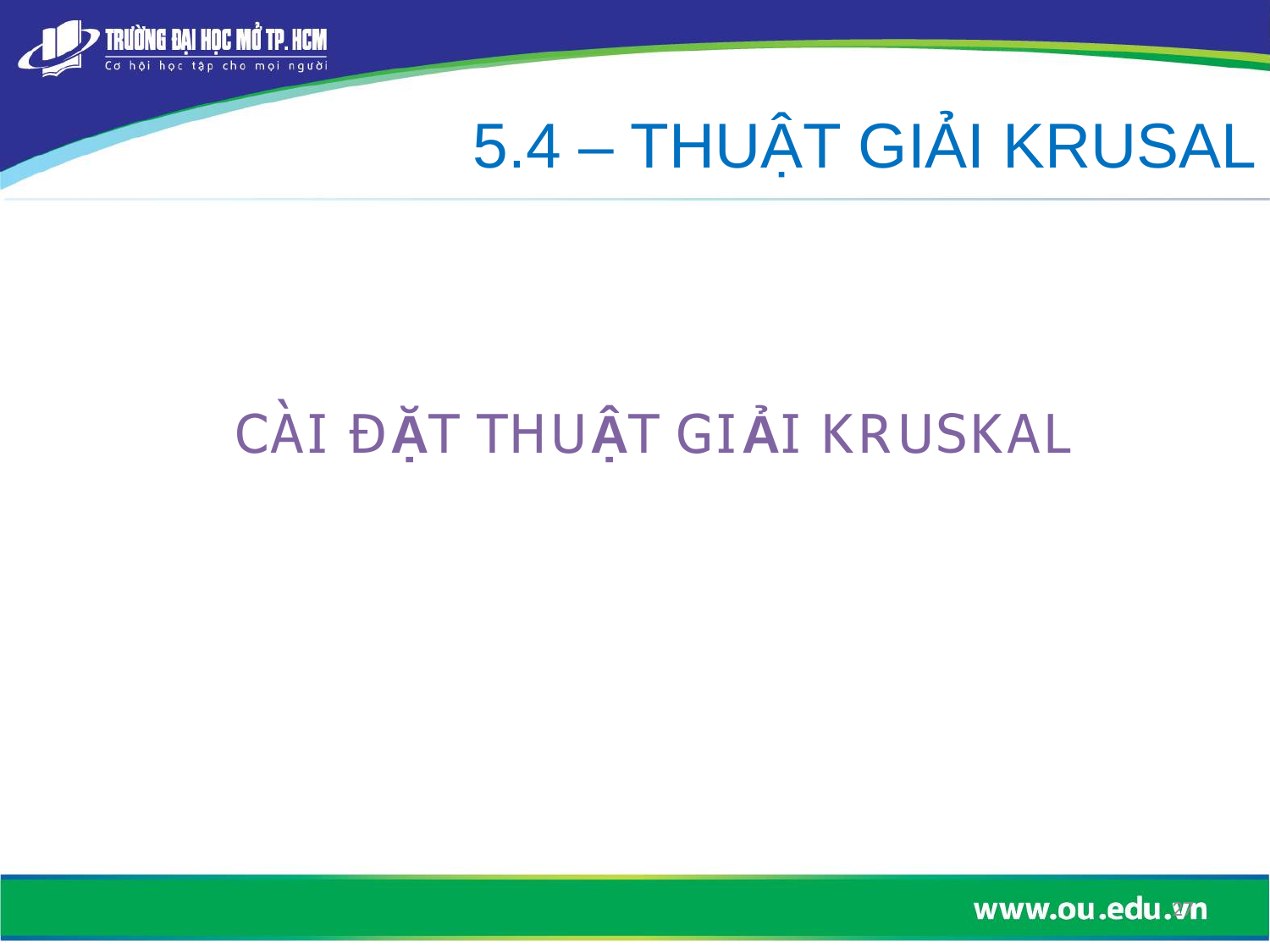

5.4 – THUẬT GIẢI KRUSAL
# CÀI ĐẶT THUẬT GIẢI KRUSKAL
27